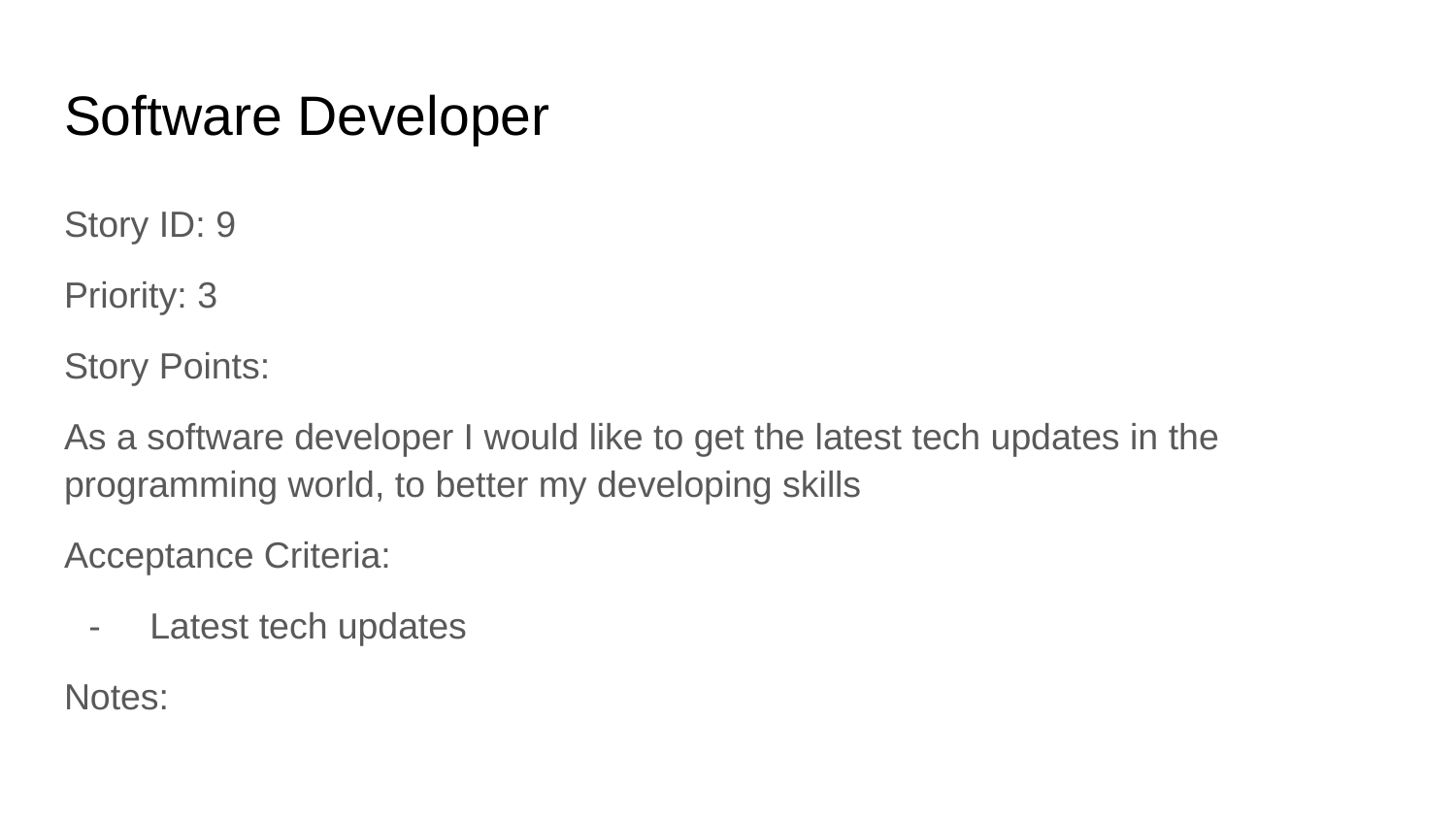

# Software Developer
Story ID: 9
Priority: 3
Story Points:
As a software developer I would like to get the latest tech updates in the programming world, to better my developing skills
Acceptance Criteria:
Latest tech updates
Notes: